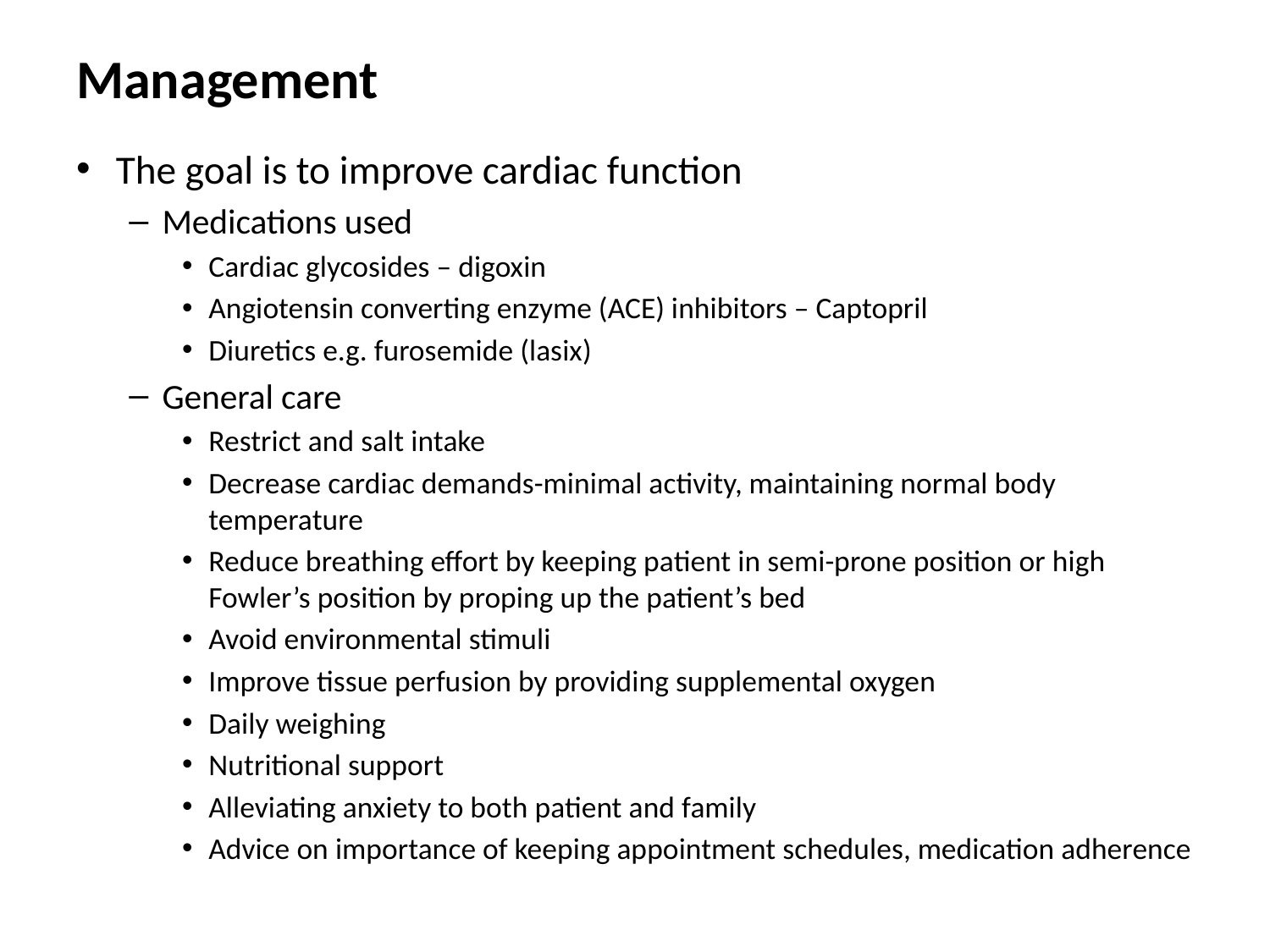

# Management
The goal is to improve cardiac function
Medications used
Cardiac glycosides – digoxin
Angiotensin converting enzyme (ACE) inhibitors – Captopril
Diuretics e.g. furosemide (lasix)
General care
Restrict and salt intake
Decrease cardiac demands-minimal activity, maintaining normal body temperature
Reduce breathing effort by keeping patient in semi-prone position or high Fowler’s position by proping up the patient’s bed
Avoid environmental stimuli
Improve tissue perfusion by providing supplemental oxygen
Daily weighing
Nutritional support
Alleviating anxiety to both patient and family
Advice on importance of keeping appointment schedules, medication adherence